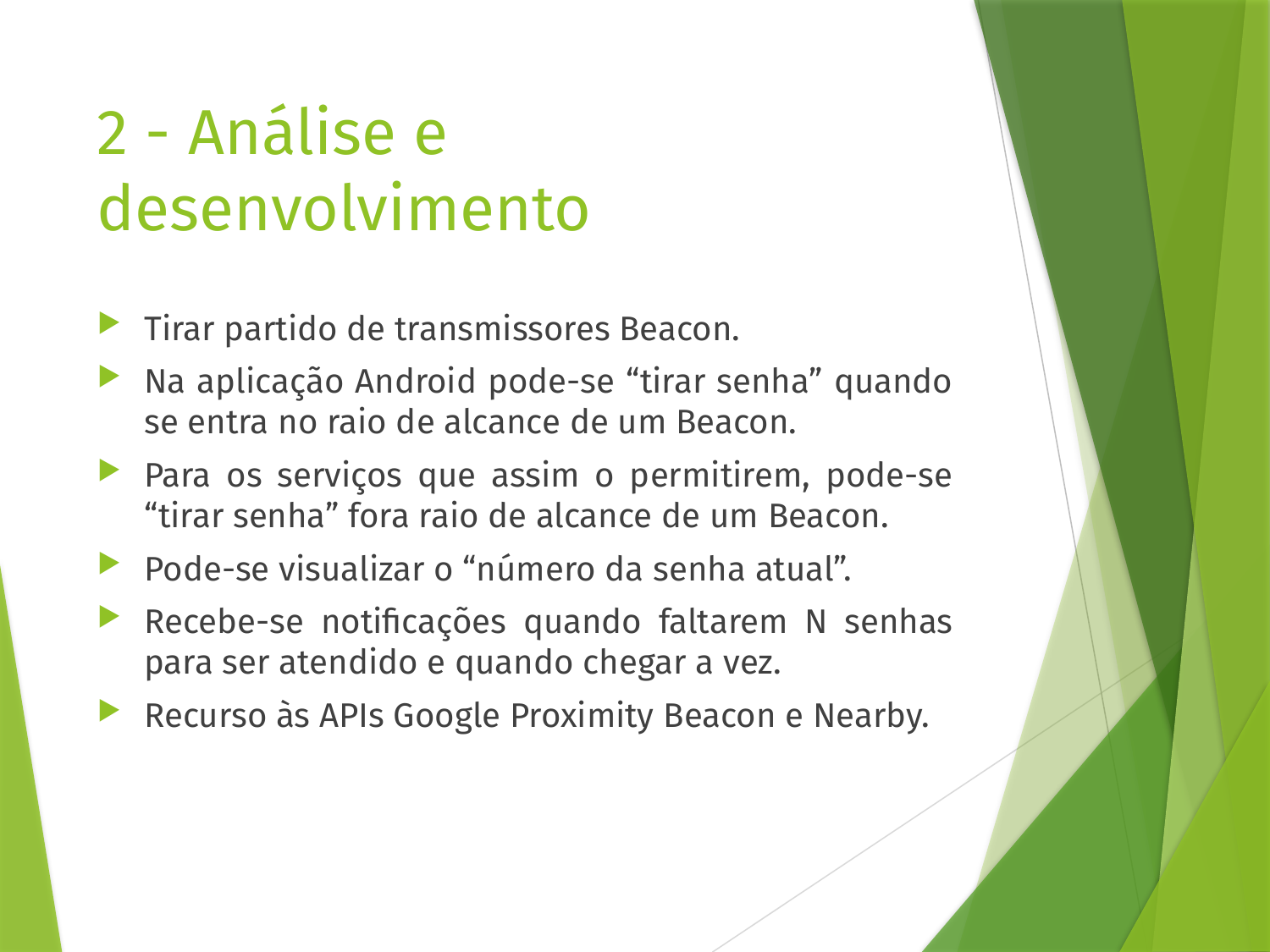

# 2 - Análise e desenvolvimento
Tirar partido de transmissores Beacon.
Na aplicação Android pode-se “tirar senha” quando se entra no raio de alcance de um Beacon.
Para os serviços que assim o permitirem, pode-se “tirar senha” fora raio de alcance de um Beacon.
Pode-se visualizar o “número da senha atual”.
Recebe-se notificações quando faltarem N senhas para ser atendido e quando chegar a vez.
Recurso às APIs Google Proximity Beacon e Nearby.